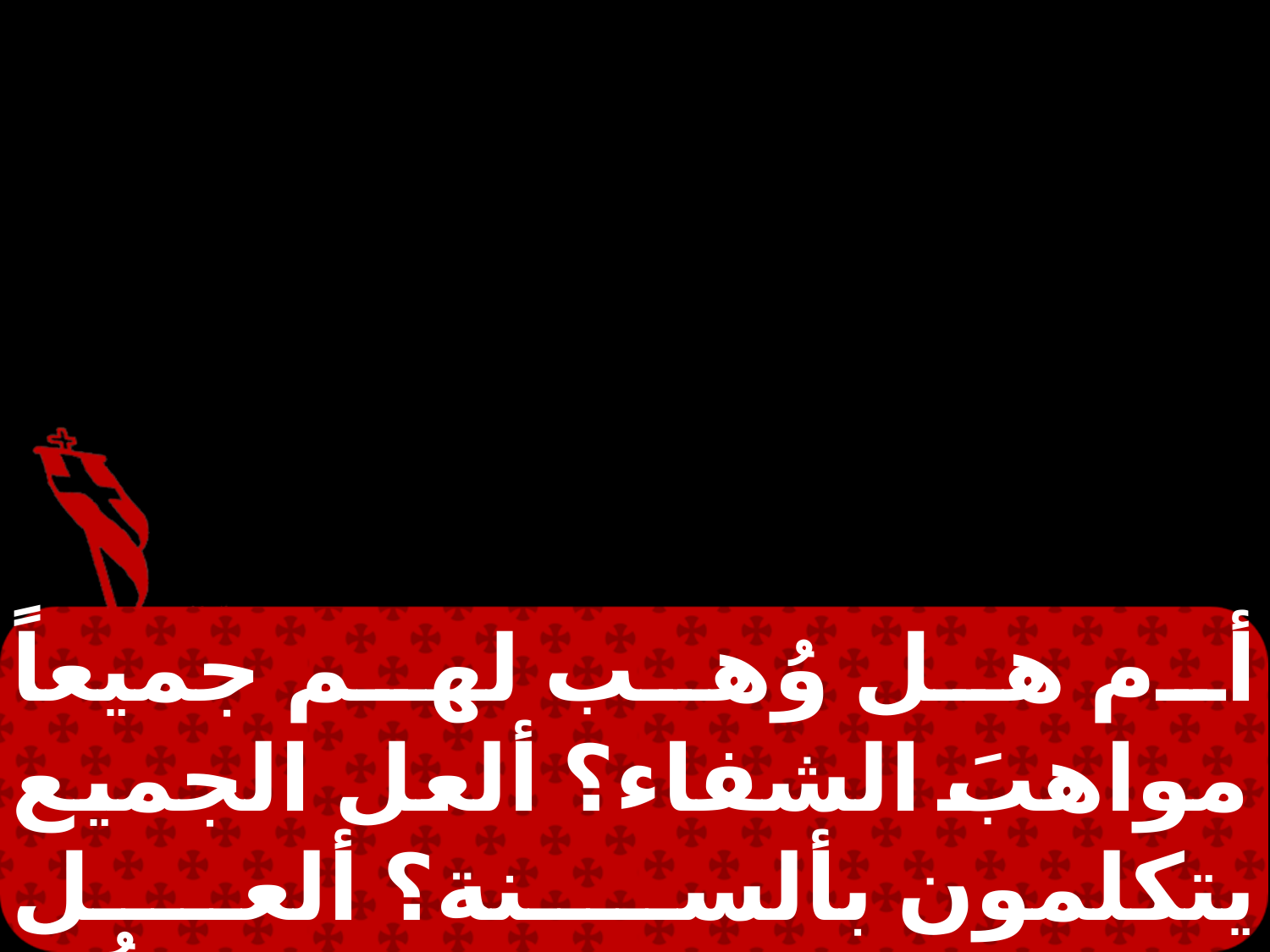

أم هل وُهب لهم جميعاً مواهبَ الشفاء؟ ألعل الجميع يتكلمون بألسنة؟ ألعل الجميع يُترجمون؟ فَجِدُّوا للمواهب الحُسنى.